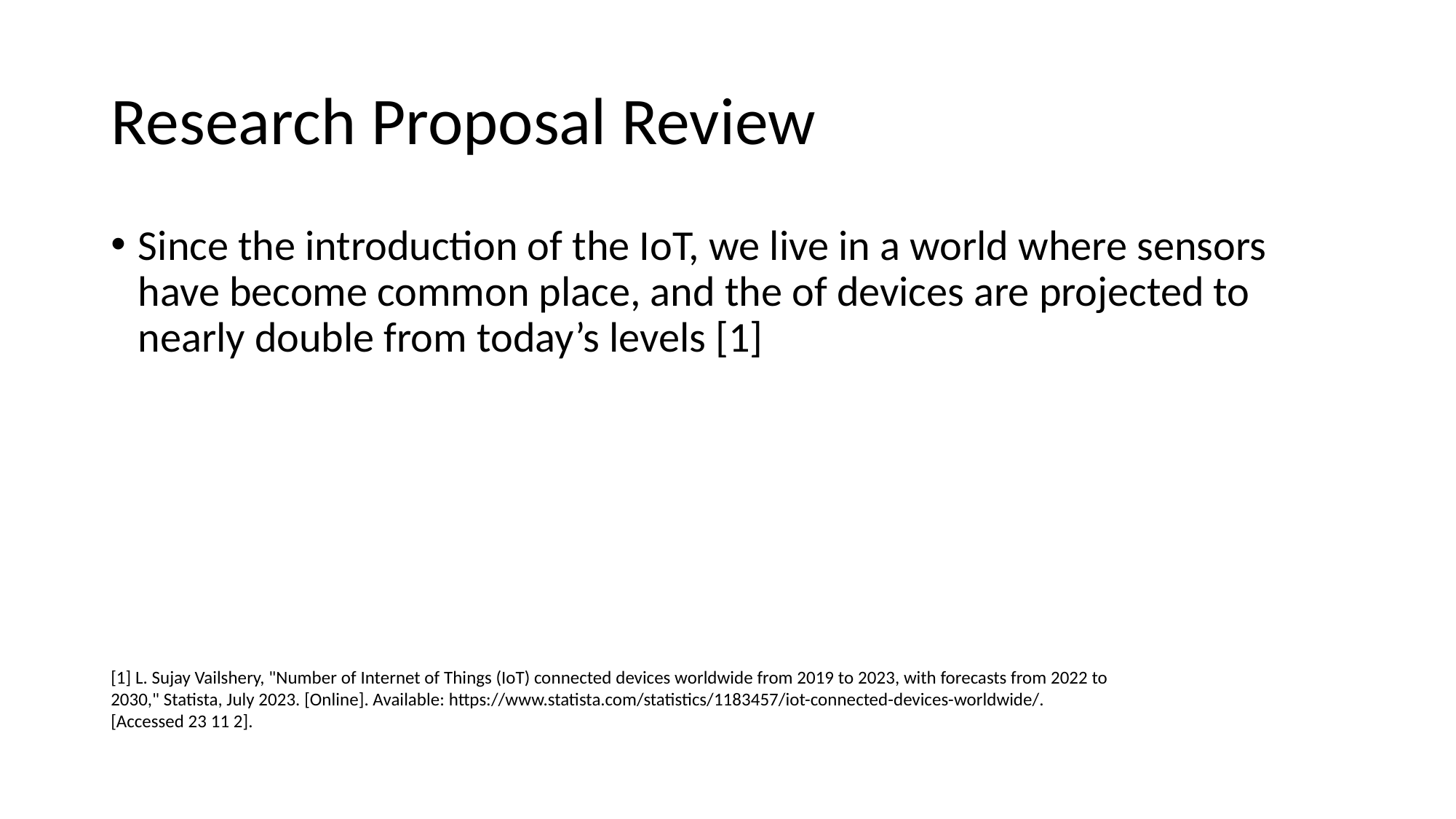

# Research Proposal Review
Since the introduction of the IoT, we live in a world where sensors have become common place, and the of devices are projected to nearly double from today’s levels [1]

[1] L. Sujay Vailshery, "Number of Internet of Things (IoT) connected devices worldwide from 2019 to 2023, with forecasts from 2022 to 2030," Statista, July 2023. [Online]. Available: https://www.statista.com/statistics/1183457/iot-connected-devices-worldwide/. [Accessed 23 11 2].